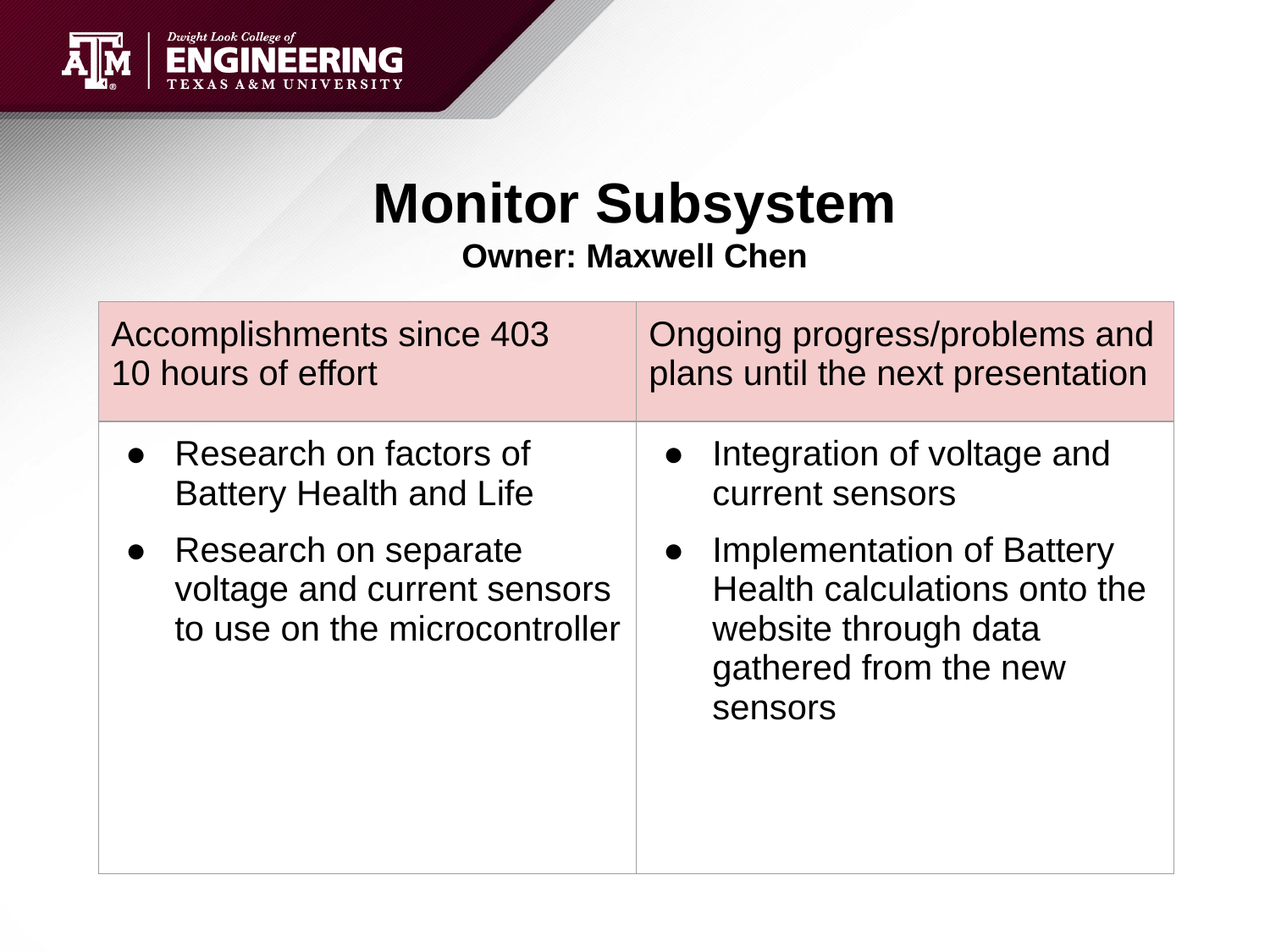

# Monitor Subsystem
Owner: Maxwell Chen
| Accomplishments since 403 10 hours of effort | Ongoing progress/problems and plans until the next presentation |
| --- | --- |
| Research on factors of Battery Health and Life Research on separate voltage and current sensors to use on the microcontroller | Integration of voltage and current sensors Implementation of Battery Health calculations onto the website through data gathered from the new sensors |